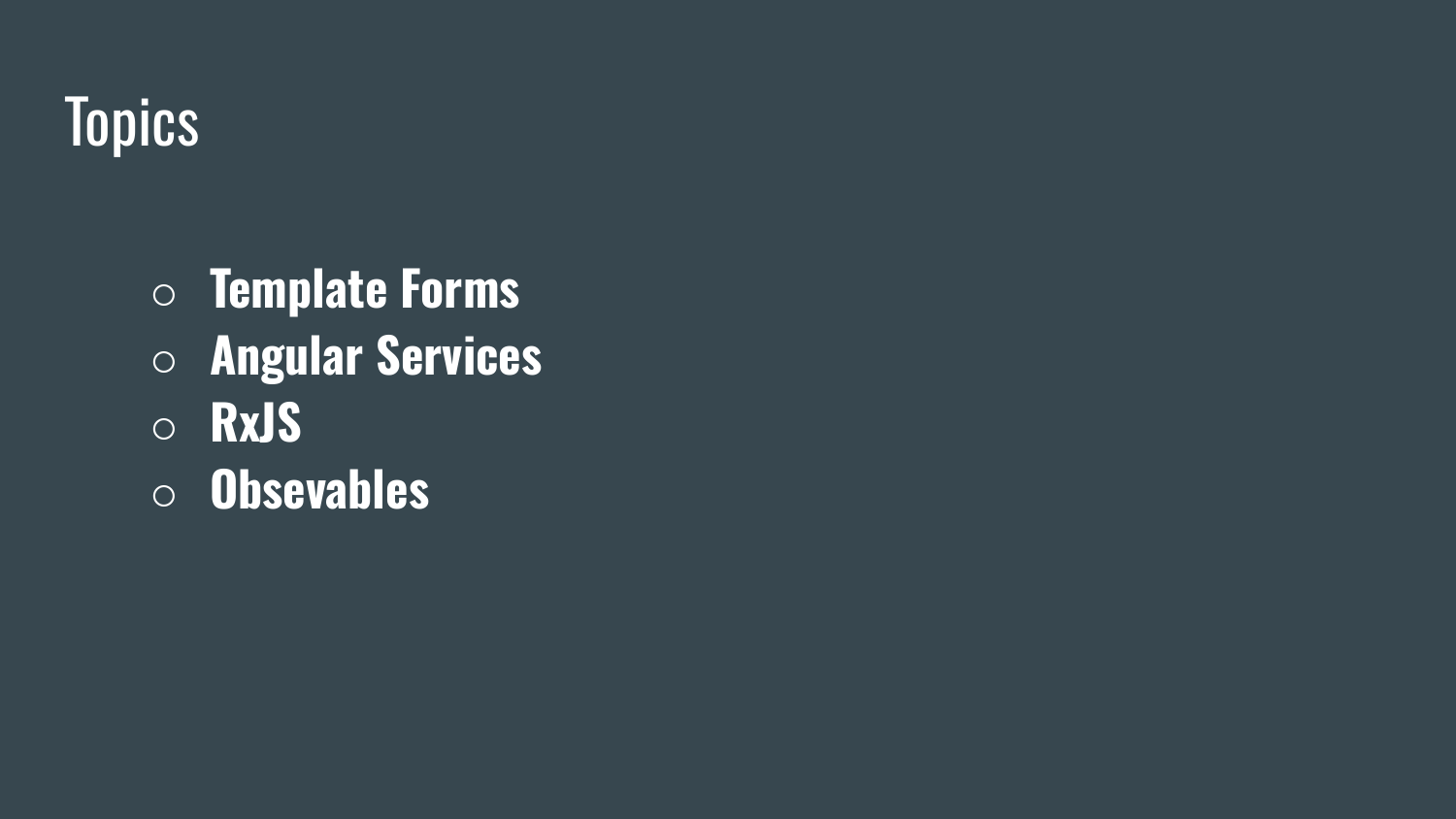

# Topics

Template Forms
Angular Services
RxJS
Obsevables